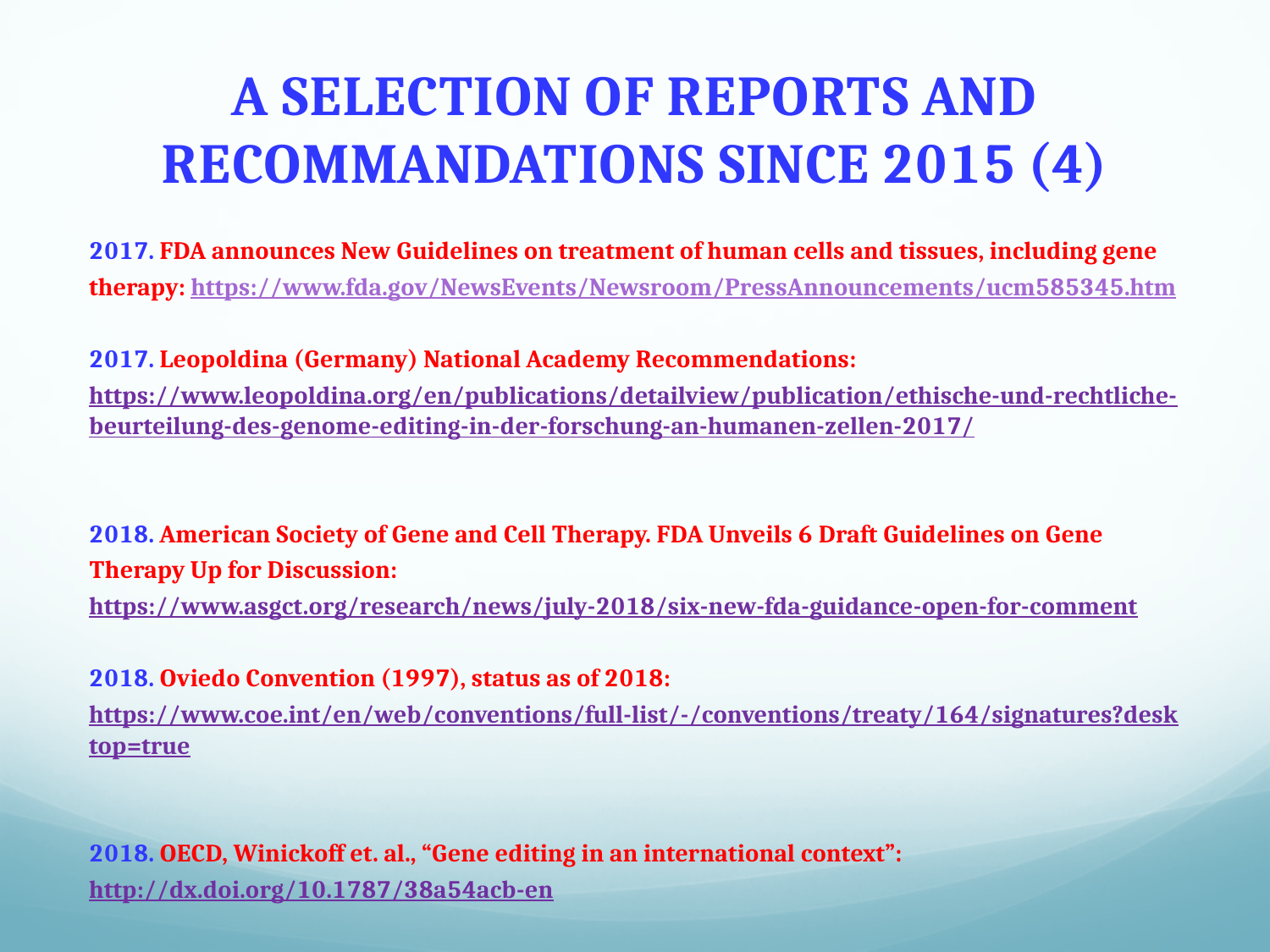

# A SELECTION OF REPORTS AND RECOMMANDATIONS SINCE 2015 (4)
2017. FDA announces New Guidelines on treatment of human cells and tissues, including gene therapy: https://www.fda.gov/NewsEvents/Newsroom/PressAnnouncements/ucm585345.htm

2017. Leopoldina (Germany) National Academy Recommendations: https://www.leopoldina.org/en/publications/detailview/publication/ethische-und-rechtliche-beurteilung-des-genome-editing-in-der-forschung-an-humanen-zellen-2017/

2018. American Society of Gene and Cell Therapy. FDA Unveils 6 Draft Guidelines on Gene Therapy Up for Discussion:  https://www.asgct.org/research/news/july-2018/six-new-fda-guidance-open-for-comment

2018. Oviedo Convention (1997), status as of 2018: https://www.coe.int/en/web/conventions/full-list/-/conventions/treaty/164/signatures?desktop=true

2018. OECD, Winickoff et. al., “Gene editing in an international context”: http://dx.doi.org/10.1787/38a54acb-en